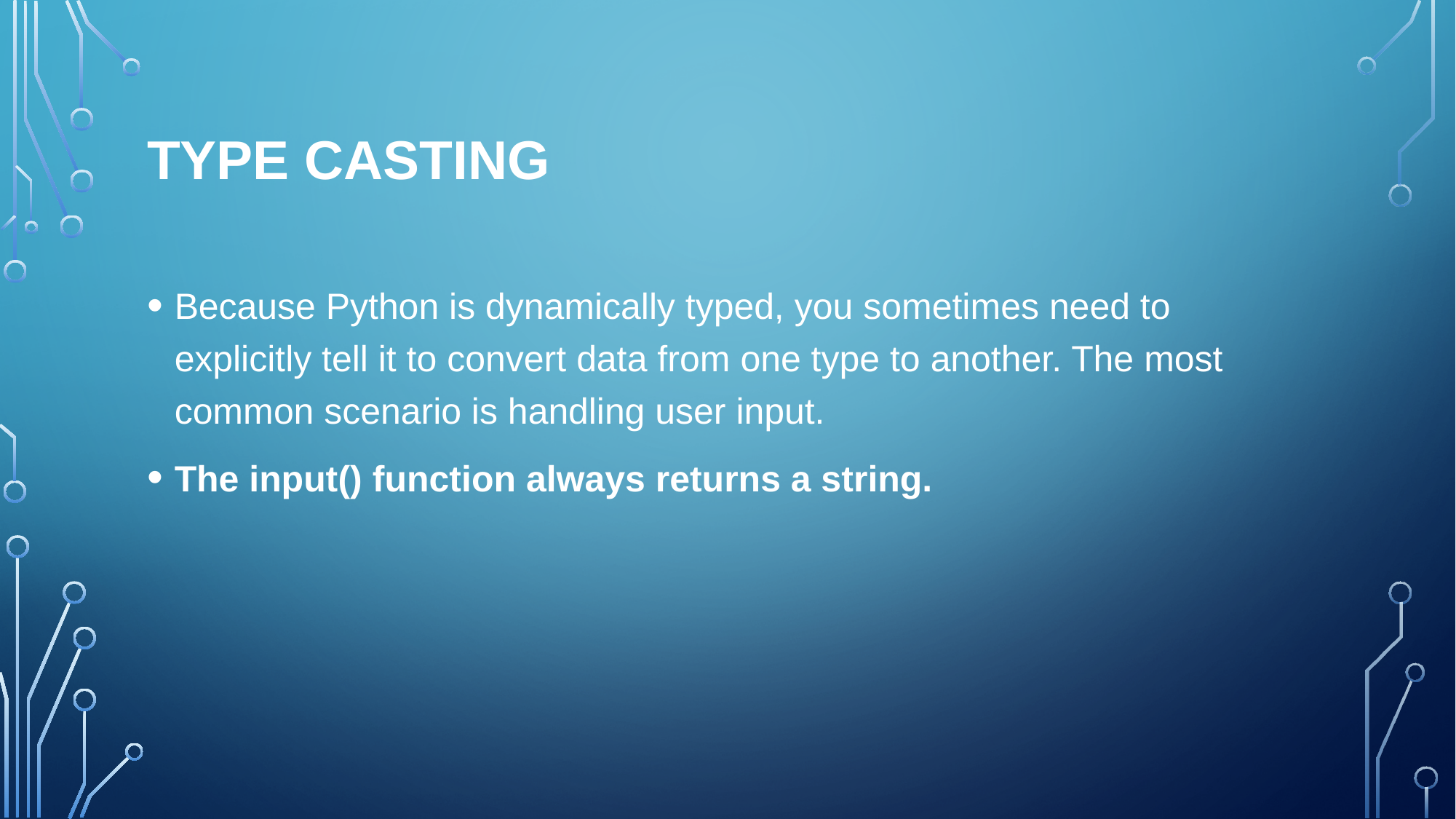

# Type Casting
Because Python is dynamically typed, you sometimes need to explicitly tell it to convert data from one type to another. The most common scenario is handling user input.
The input() function always returns a string.